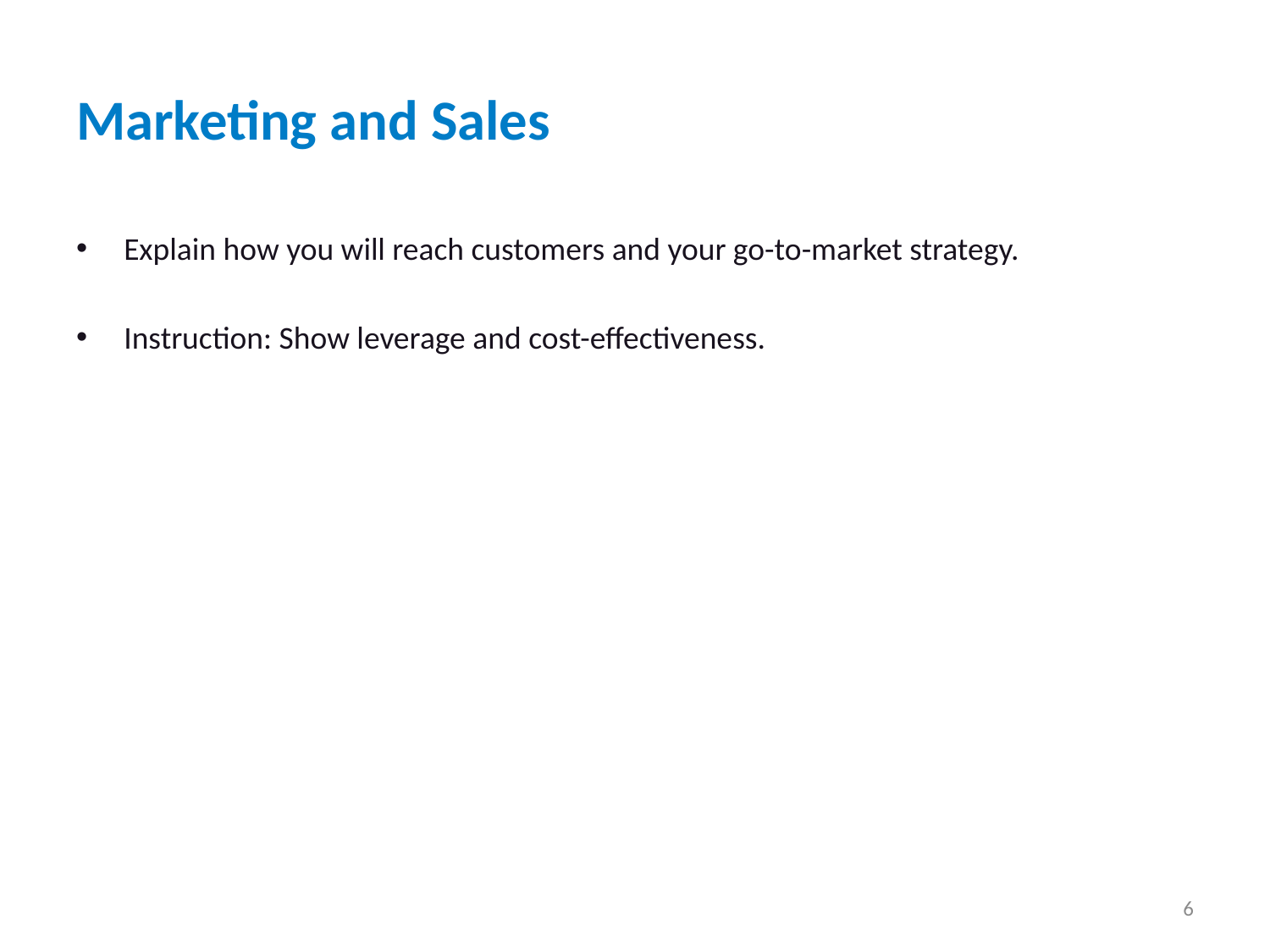

# Marketing and Sales
Explain how you will reach customers and your go-to-market strategy.

Instruction: Show leverage and cost-effectiveness.
6